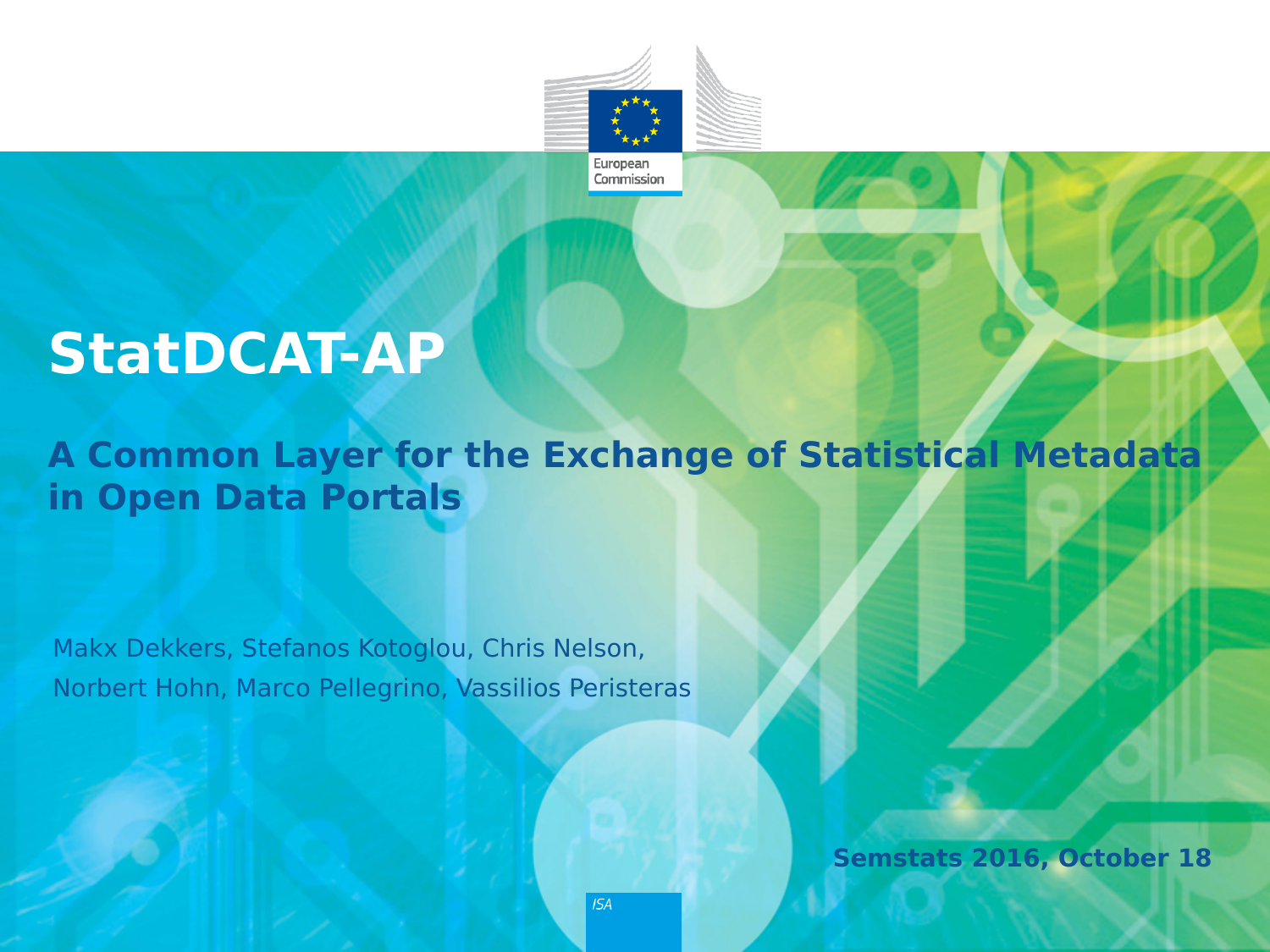

# StatDCAT-AP
A Common Layer for the Exchange of Statistical Metadata in Open Data Portals
Makx Dekkers, Stefanos Kotoglou, Chris Nelson,
Norbert Hohn, Marco Pellegrino, Vassilios Peristeras
Semstats 2016, October 18